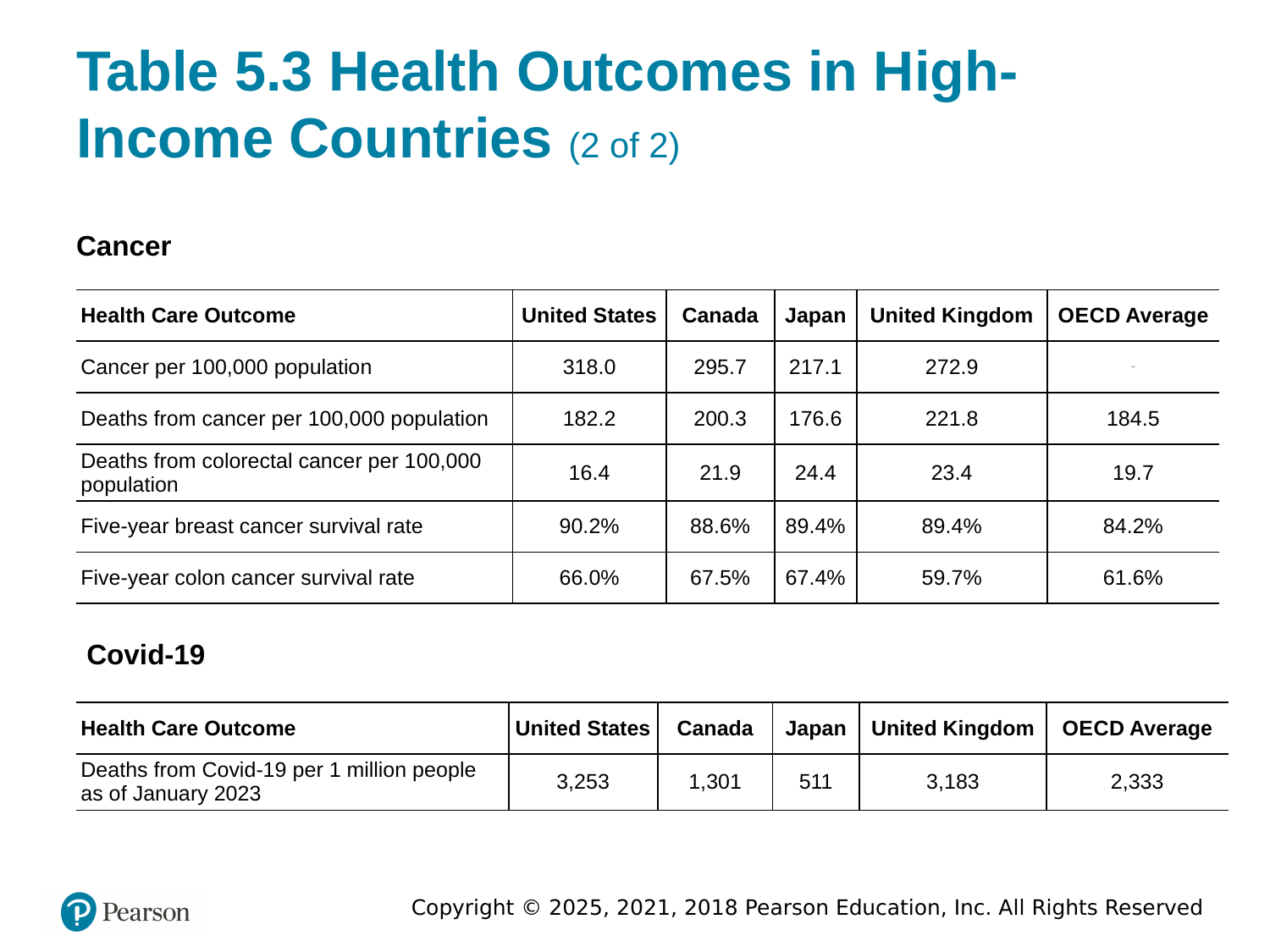

# Table 5.3 Health Outcomes in High-Income Countries (2 of 2)
Cancer
| Health Care Outcome | United States | Canada | Japan | United Kingdom | O E C D Average |
| --- | --- | --- | --- | --- | --- |
| Cancer per 100,000 population | 318.0 | 295.7 | 217.1 | 272.9 | blank |
| Deaths from cancer per 100,000 population | 182.2 | 200.3 | 176.6 | 221.8 | 184.5 |
| Deaths from colorectal cancer per 100,000 population | 16.4 | 21.9 | 24.4 | 23.4 | 19.7 |
| Five-year breast cancer survival rate | 90.2% | 88.6% | 89.4% | 89.4% | 84.2% |
| Five-year colon cancer survival rate | 66.0% | 67.5% | 67.4% | 59.7% | 61.6% |
Covid-19
| Health Care Outcome | United States | Canada | Japan | United Kingdom | O E C D Average |
| --- | --- | --- | --- | --- | --- |
| Deaths from Covid-19 per 1 million people as of January 2023 | 3,253 | 1,301 | 511 | 3,183 | 2,333 |